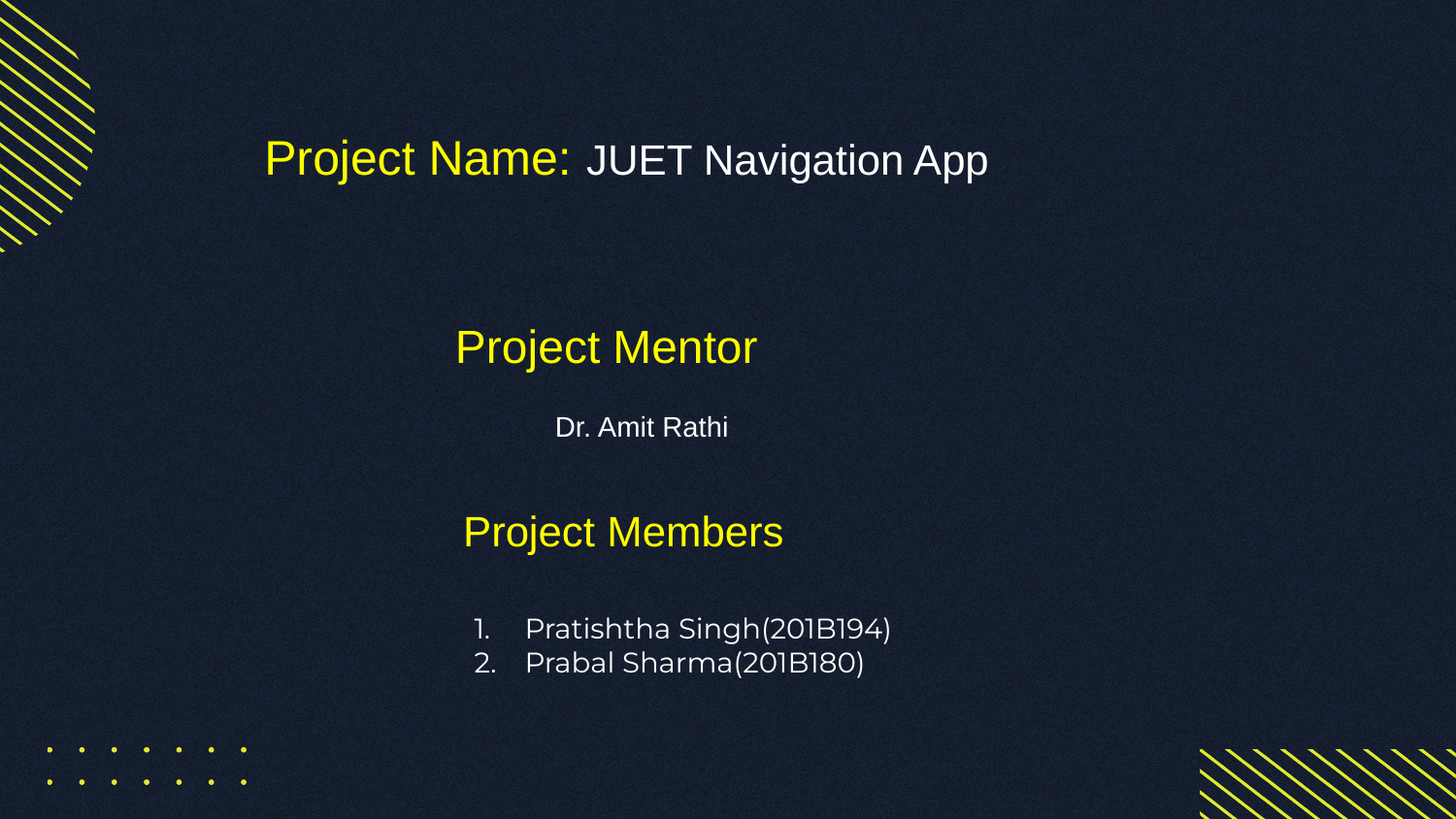

Project Name: JUET Navigation App

Project Mentor
   Dr. Amit Rathi

Project Members

Pratishtha Singh(201B194)
Prabal Sharma(201B180)